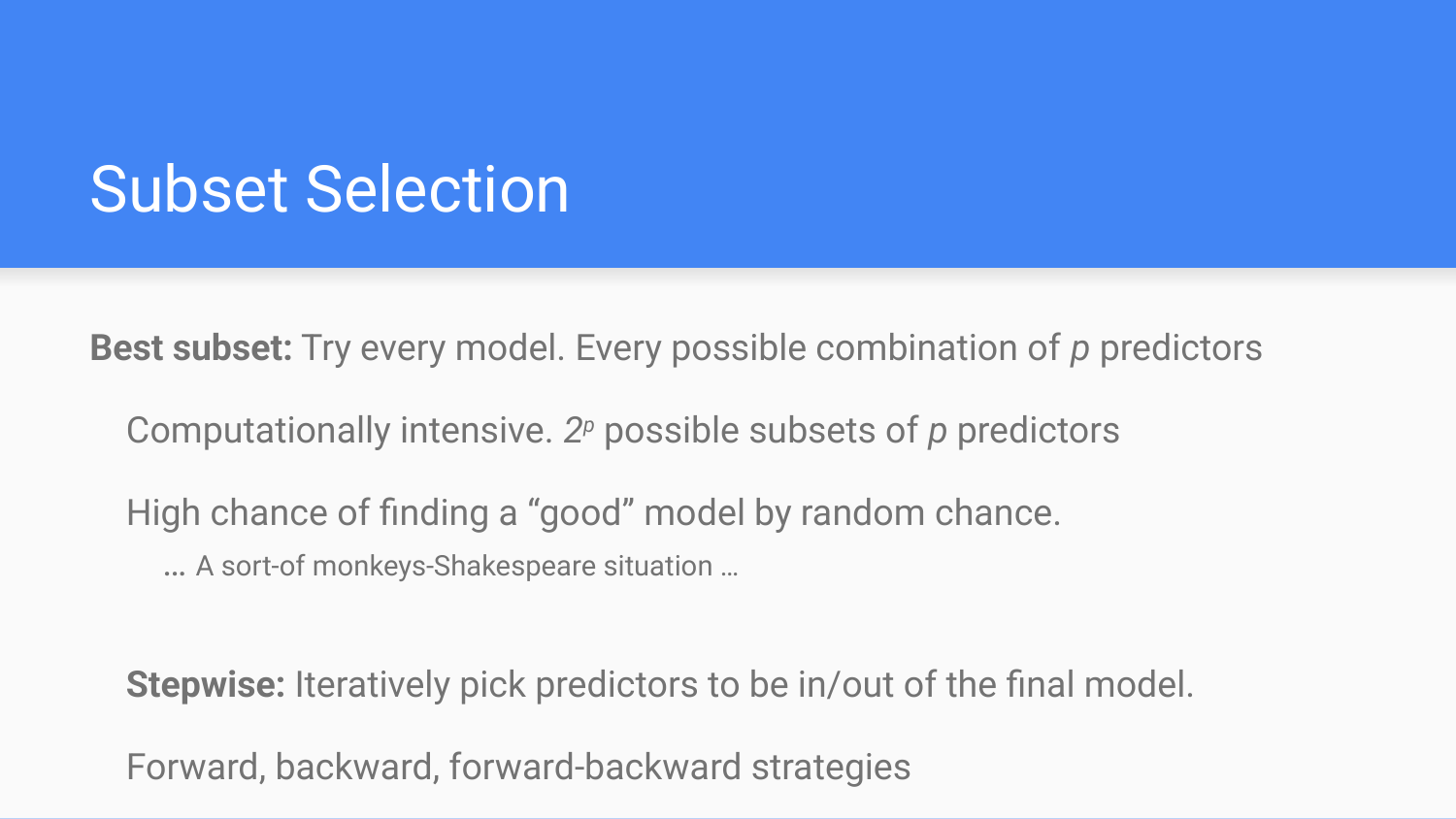

# Subset Selection
Best subset: Try every model. Every possible combination of p predictors
Computationally intensive. 2p possible subsets of p predictors
High chance of finding a “good” model by random chance.
… A sort-of monkeys-Shakespeare situation …
Stepwise: Iteratively pick predictors to be in/out of the final model.
Forward, backward, forward-backward strategies